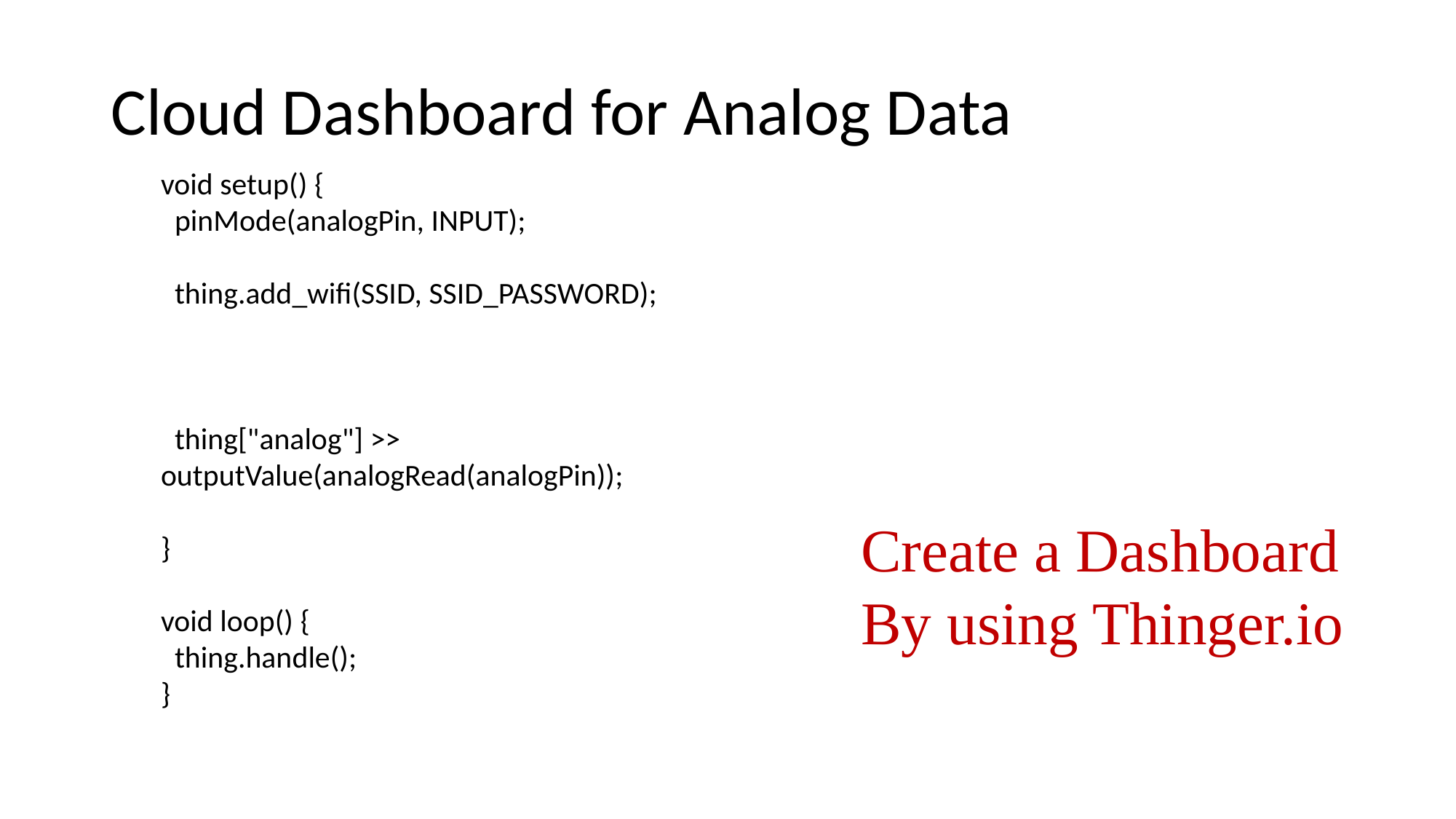

# Cloud Dashboard for Analog Data
void setup() {
  pinMode(analogPin, INPUT);

  thing.add_wifi(SSID, SSID_PASSWORD);

  thing["analog"] >> outputValue(analogRead(analogPin));

}

void loop() {
  thing.handle();
}
Create a Dashboard
By using Thinger.io